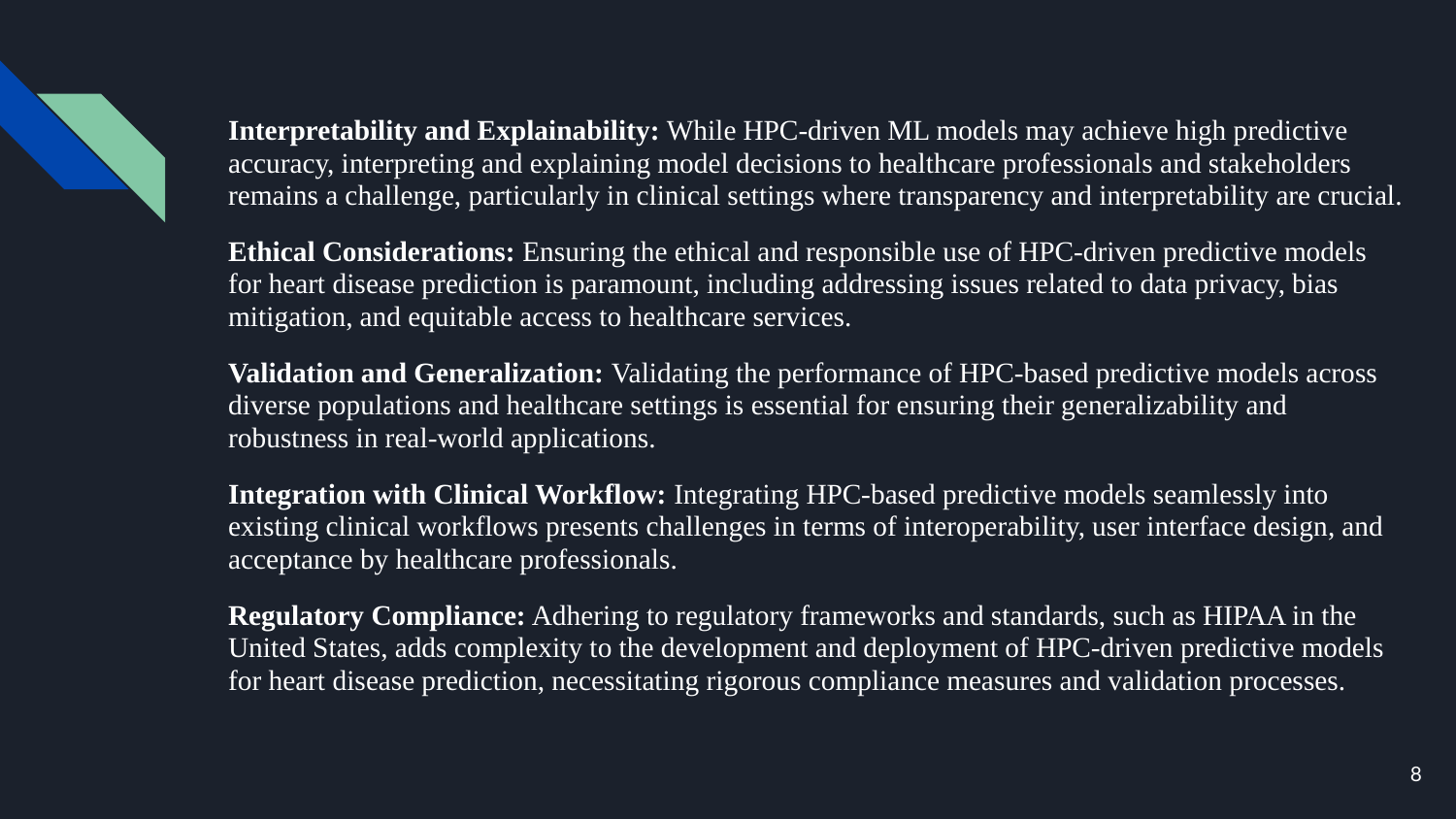

Interpretability and Explainability: While HPC-driven ML models may achieve high predictive accuracy, interpreting and explaining model decisions to healthcare professionals and stakeholders remains a challenge, particularly in clinical settings where transparency and interpretability are crucial.
Ethical Considerations: Ensuring the ethical and responsible use of HPC-driven predictive models for heart disease prediction is paramount, including addressing issues related to data privacy, bias mitigation, and equitable access to healthcare services.
Validation and Generalization: Validating the performance of HPC-based predictive models across diverse populations and healthcare settings is essential for ensuring their generalizability and robustness in real-world applications.
Integration with Clinical Workflow: Integrating HPC-based predictive models seamlessly into existing clinical workflows presents challenges in terms of interoperability, user interface design, and acceptance by healthcare professionals.
Regulatory Compliance: Adhering to regulatory frameworks and standards, such as HIPAA in the United States, adds complexity to the development and deployment of HPC-driven predictive models for heart disease prediction, necessitating rigorous compliance measures and validation processes.

8